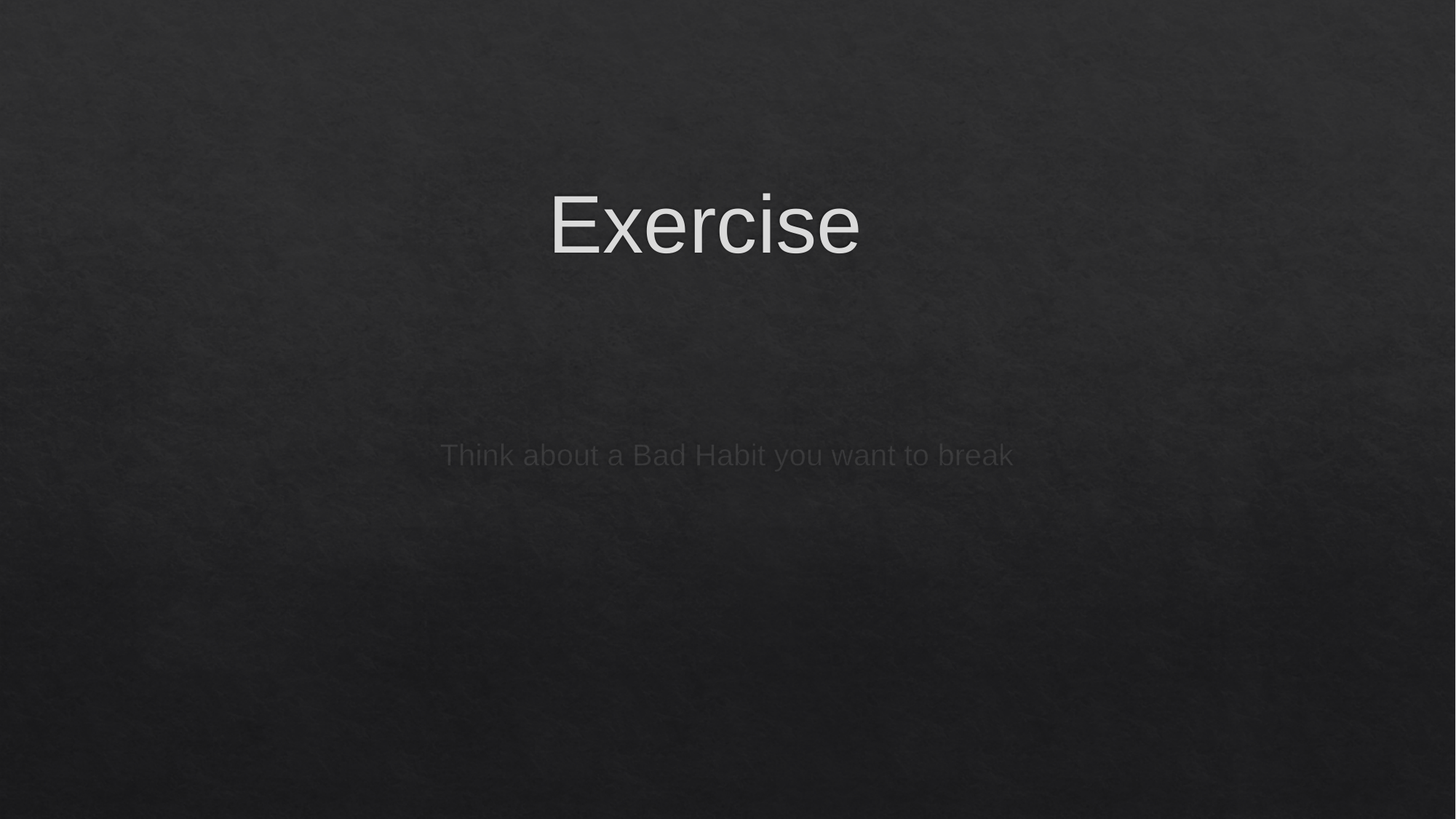

# Exercise
Think about a Bad Habit you want to break